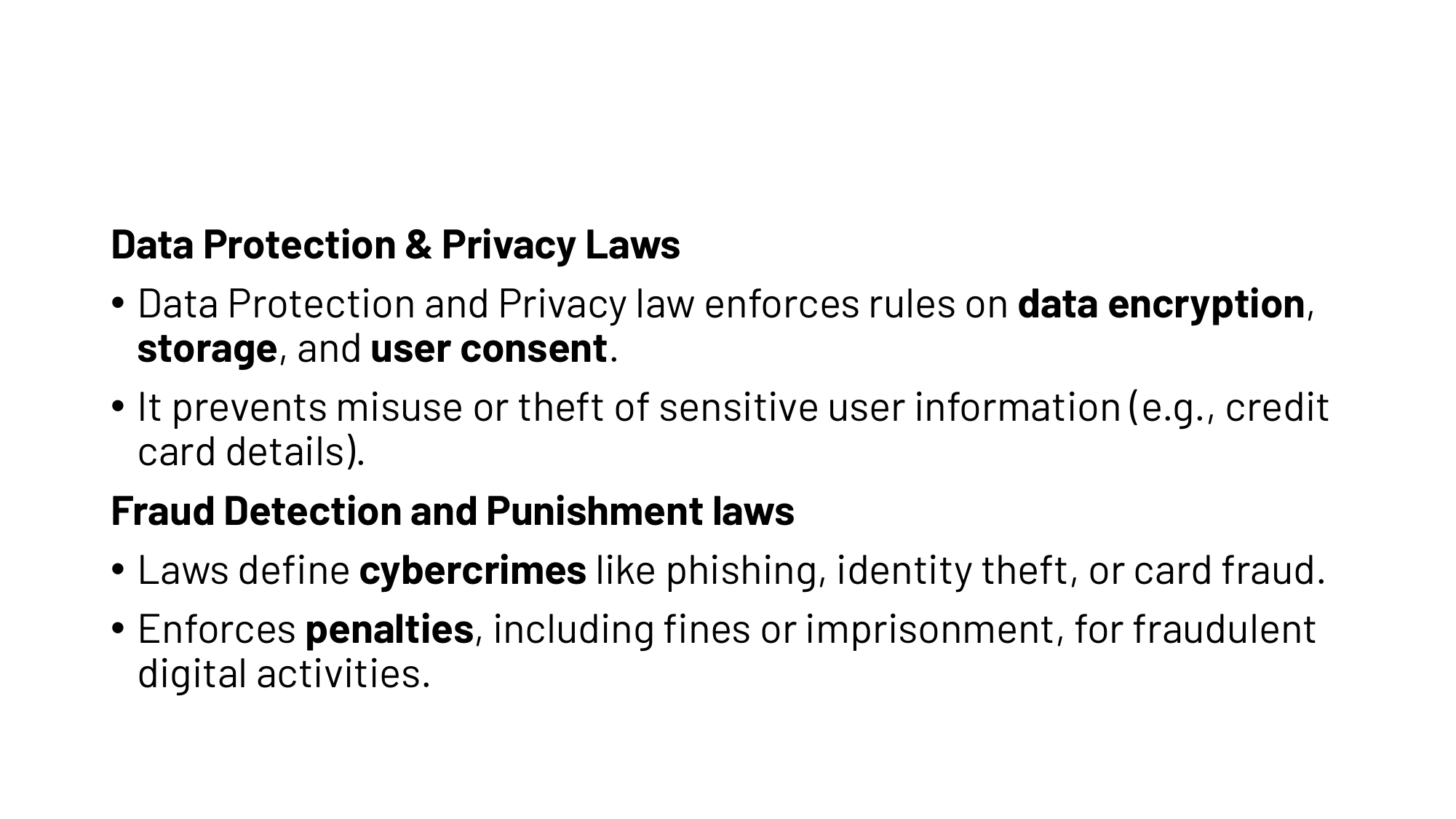

Data Protection & Privacy Laws
Data Protection and Privacy law enforces rules on data encryption, storage, and user consent.
It prevents misuse or theft of sensitive user information (e.g., credit card details).
Fraud Detection and Punishment laws
Laws define cybercrimes like phishing, identity theft, or card fraud.
Enforces penalties, including fines or imprisonment, for fraudulent digital activities.